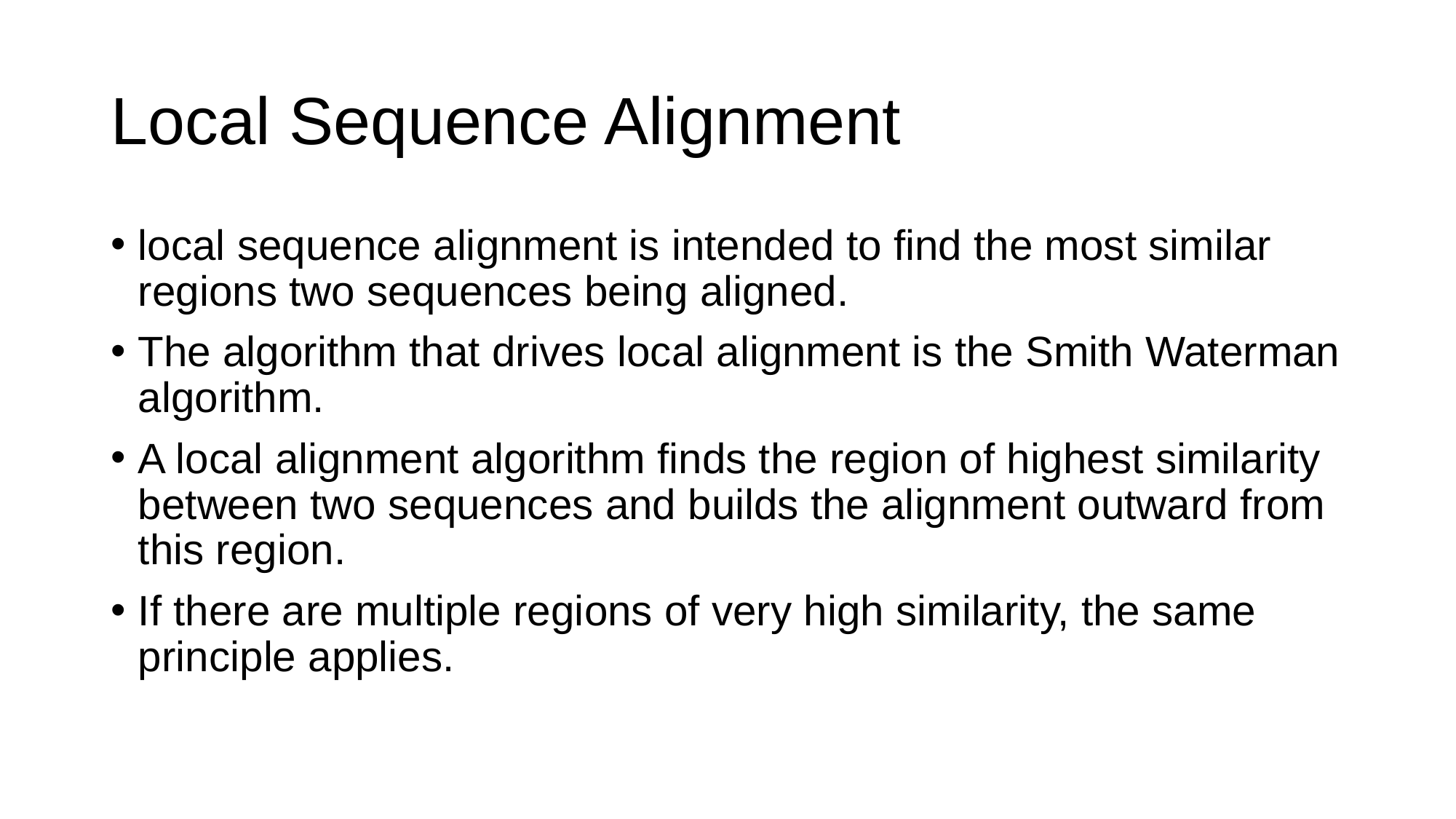

# Local Sequence Alignment
local sequence alignment is intended to find the most similar regions two sequences being aligned.
The algorithm that drives local alignment is the Smith Waterman algorithm.
A local alignment algorithm finds the region of highest similarity between two sequences and builds the alignment outward from this region.
If there are multiple regions of very high similarity, the same principle applies.